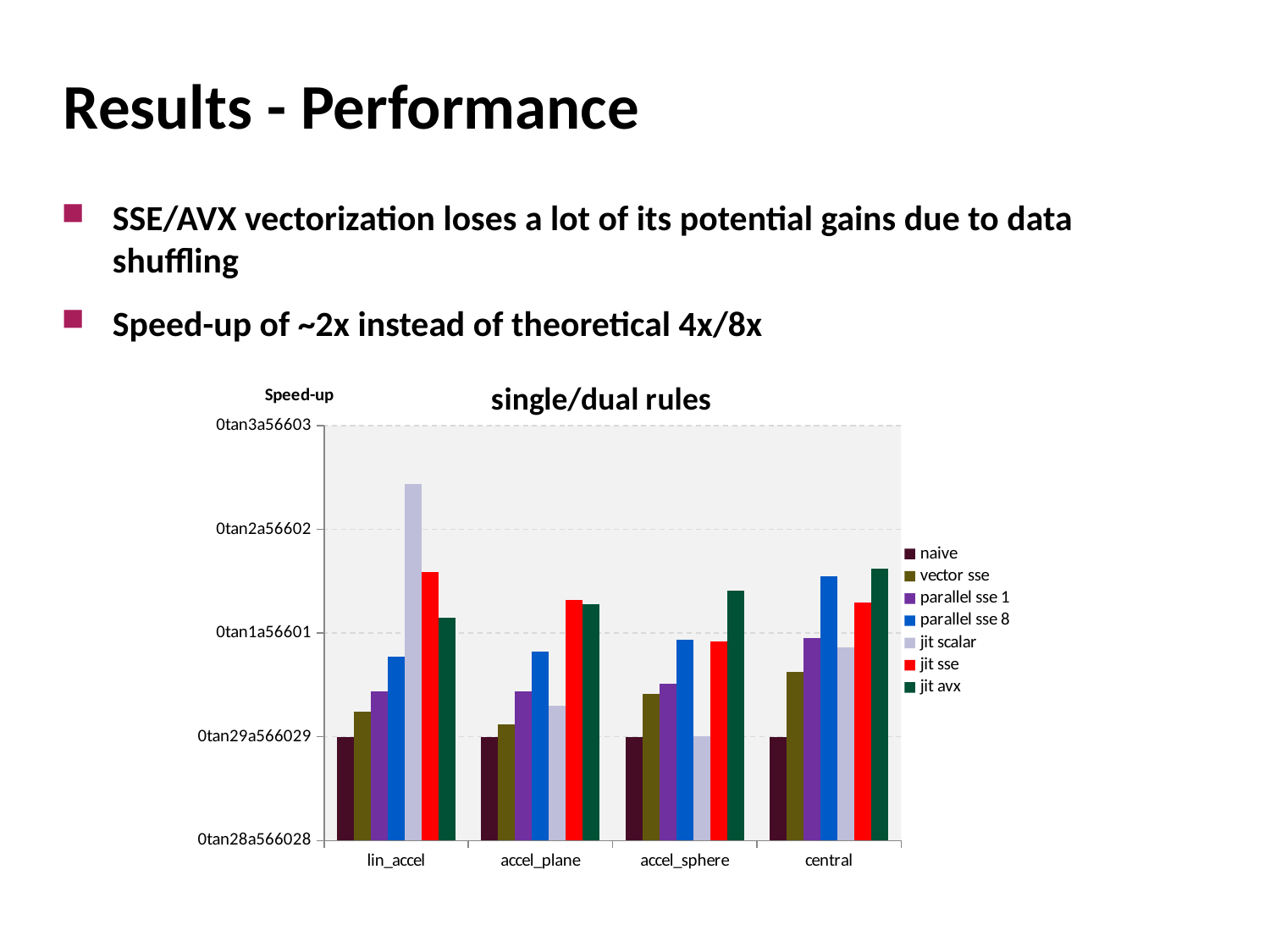

# Results - Performance
SSE/AVX vectorization loses a lot of its potential gains due to data shuffling
Speed-up of ~2x instead of theoretical 4x/8x

### Chart: single/dual rules

| Category | naive | vector sse | parallel sse 1 | parallel sse 8 | jit scalar | jit sse | jit avx |
|---|---|---|---|---|---|---|---|
| lin_accel | 1.0 | 1.2399688352162055 | 1.4402714932126695 | 1.7762276785714284 | 3.437365010799136 | 2.5857026807473598 | 2.1506756756756755 |
| accel_plane | 1.0 | 1.117632178092588 | 1.4372153545868576 | 1.8218556701030928 | 1.303629389200354 | 2.3191601049868766 | 2.280846670108415 |
| accel_sphere | 1.0 | 1.4139839034205233 | 1.5129171151776104 | 1.9352839931153183 | 1.006084466714388 | 1.9181166837256909 | 2.406678082191781 |
| central | 1.0 | 1.6291497975708502 | 1.9508726567550096 | 2.550063371356147 | 1.8635381290521766 | 2.2907020872865274 | 2.6209292227529306 |